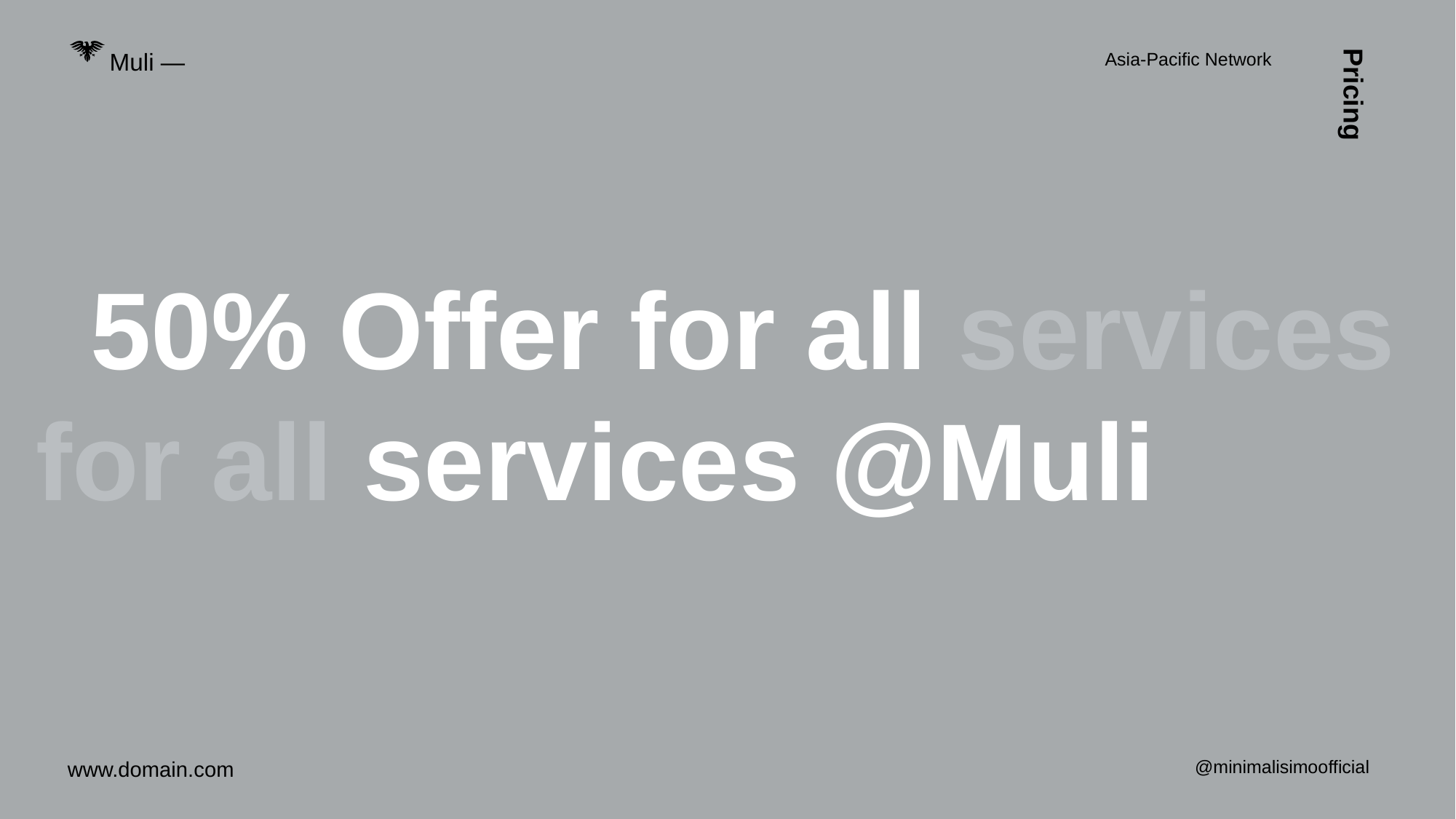

Muli —
Asia-Pacific Network

Pricing
50% Offer for all services
for all services @Muli
www.domain.com
@minimalisimoofficial